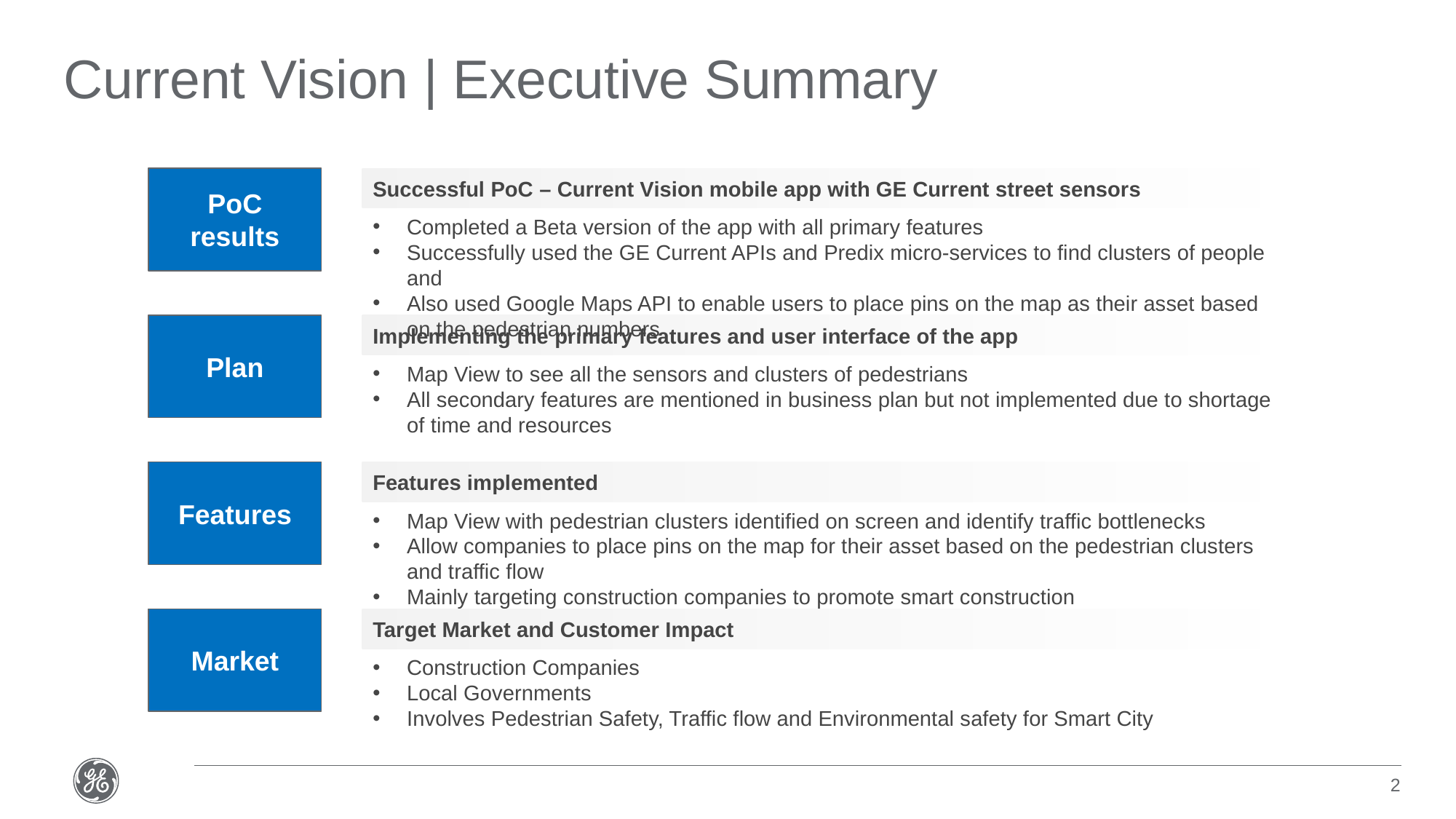

# Current Vision | Executive Summary
PoC results
Successful PoC – Current Vision mobile app with GE Current street sensors
Completed a Beta version of the app with all primary features
Successfully used the GE Current APIs and Predix micro-services to find clusters of people and
Also used Google Maps API to enable users to place pins on the map as their asset based on the pedestrian numbers
Plan
Implementing the primary features and user interface of the app
Map View to see all the sensors and clusters of pedestrians
All secondary features are mentioned in business plan but not implemented due to shortage of time and resources
Features
Features implemented
Map View with pedestrian clusters identified on screen and identify traffic bottlenecks
Allow companies to place pins on the map for their asset based on the pedestrian clusters and traffic flow
Mainly targeting construction companies to promote smart construction
Market
Target Market and Customer Impact
Construction Companies
Local Governments
Involves Pedestrian Safety, Traffic flow and Environmental safety for Smart City
2